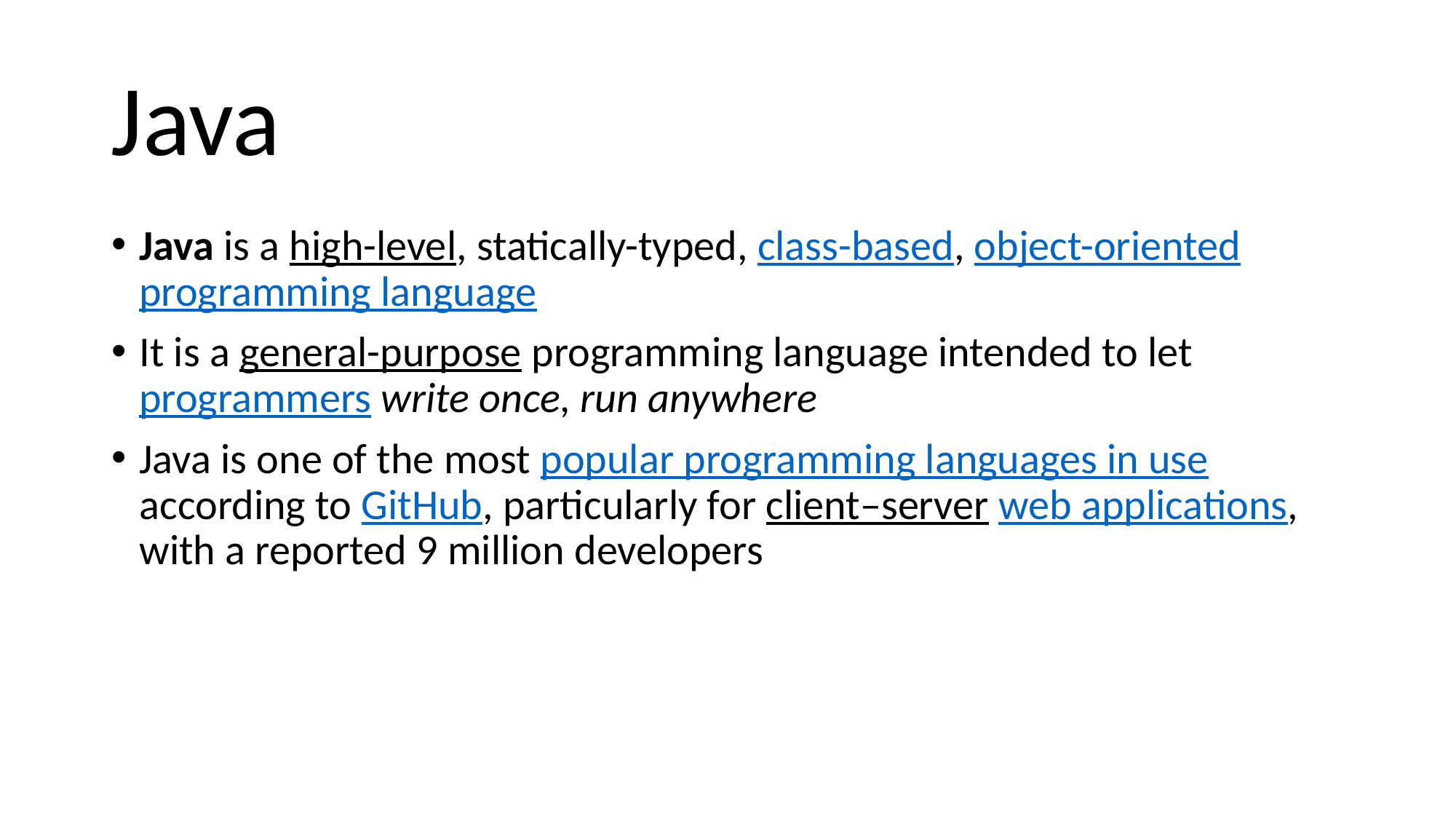

# Java
Java is a high-level, statically-typed, class-based, object-oriented programming language
It is a general-purpose programming language intended to let programmers write once, run anywhere
Java is one of the most popular programming languages in use according to GitHub, particularly for client–server web applications, with a reported 9 million developers